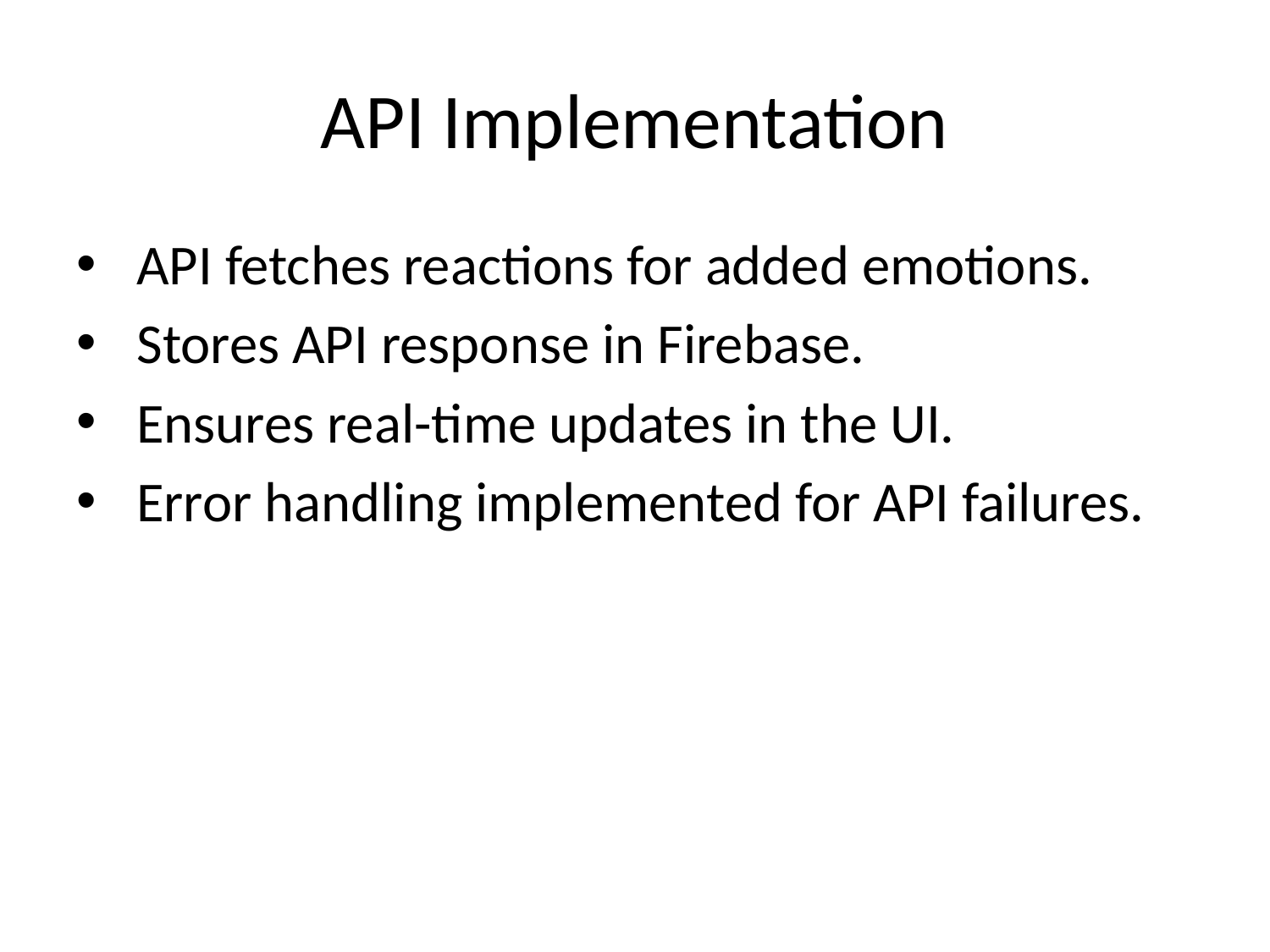

# API Implementation
 API fetches reactions for added emotions.
 Stores API response in Firebase.
 Ensures real-time updates in the UI.
 Error handling implemented for API failures.